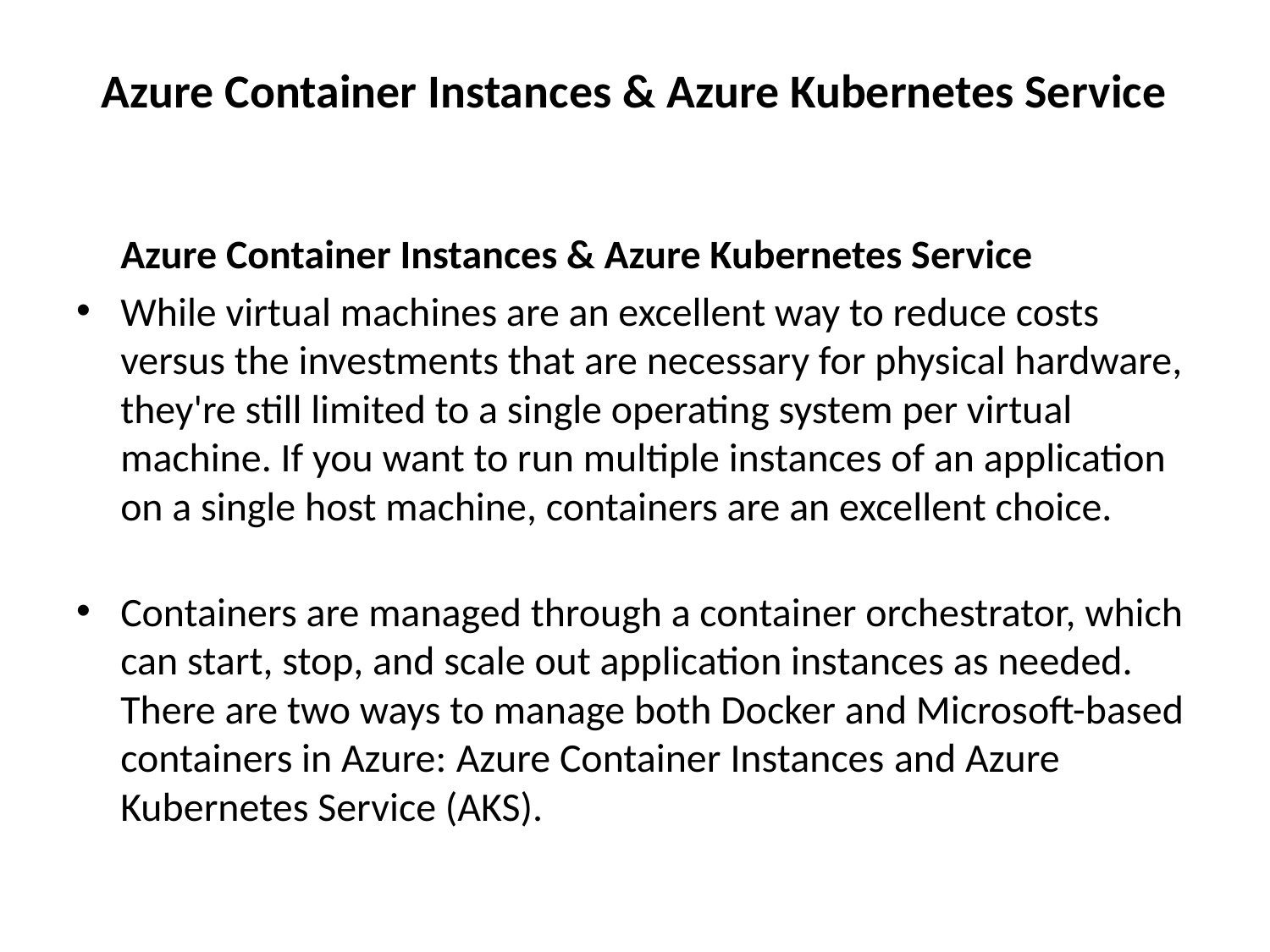

# Azure Container Instances & Azure Kubernetes Service
	Azure Container Instances & Azure Kubernetes Service
While virtual machines are an excellent way to reduce costs versus the investments that are necessary for physical hardware, they're still limited to a single operating system per virtual machine. If you want to run multiple instances of an application on a single host machine, containers are an excellent choice.
Containers are managed through a container orchestrator, which can start, stop, and scale out application instances as needed. There are two ways to manage both Docker and Microsoft-based containers in Azure: Azure Container Instances and Azure Kubernetes Service (AKS).